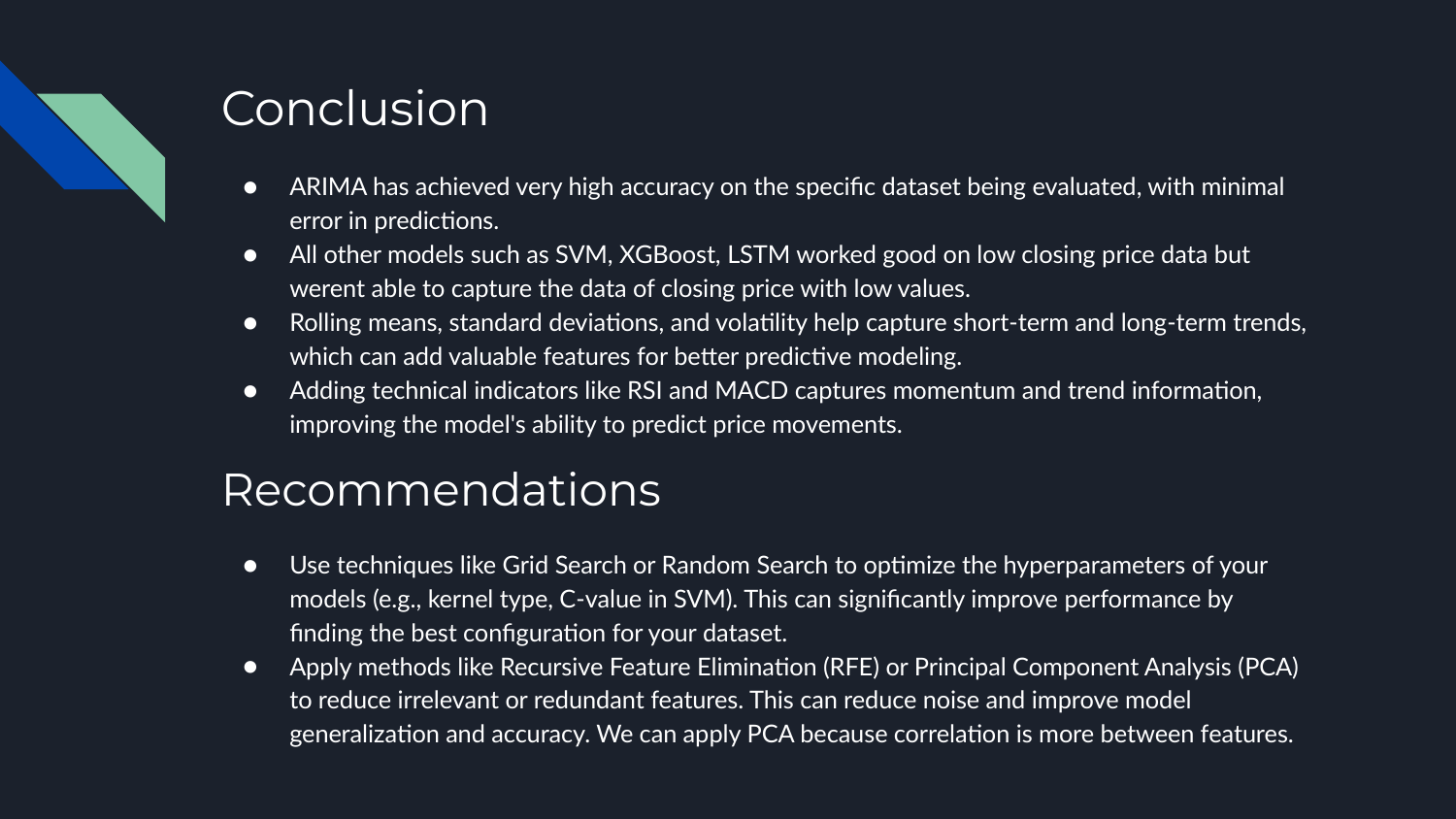

# Conclusion
ARIMA has achieved very high accuracy on the specific dataset being evaluated, with minimal error in predictions.
All other models such as SVM, XGBoost, LSTM worked good on low closing price data but werent able to capture the data of closing price with low values.
Rolling means, standard deviations, and volatility help capture short-term and long-term trends, which can add valuable features for better predictive modeling.
Adding technical indicators like RSI and MACD captures momentum and trend information, improving the model's ability to predict price movements.
Recommendations

Use techniques like Grid Search or Random Search to optimize the hyperparameters of your models (e.g., kernel type, C-value in SVM). This can significantly improve performance by finding the best configuration for your dataset.
Apply methods like Recursive Feature Elimination (RFE) or Principal Component Analysis (PCA) to reduce irrelevant or redundant features. This can reduce noise and improve model generalization and accuracy. We can apply PCA because correlation is more between features.